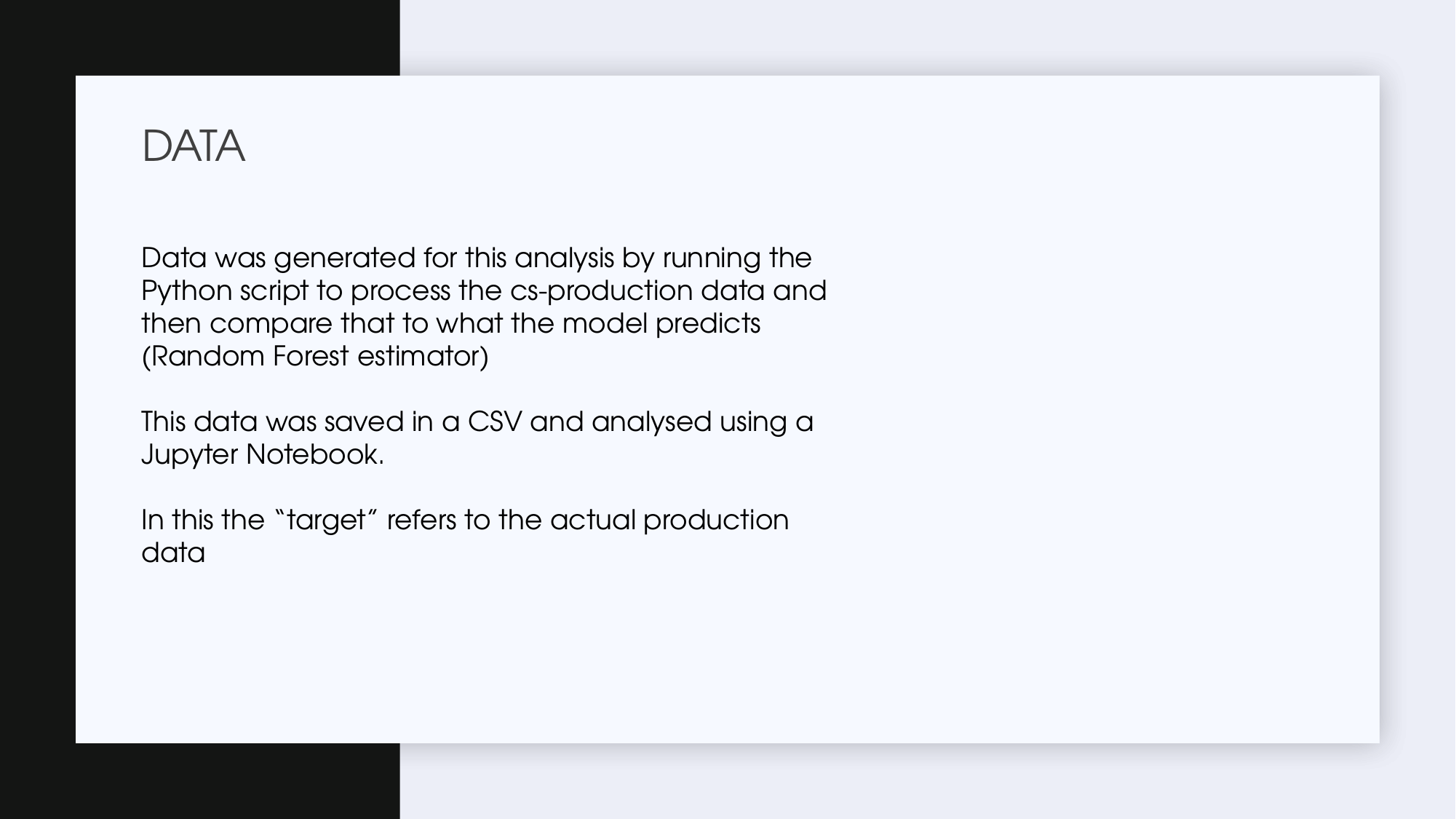

# DAta
Data was generated for this analysis by running the Python script to process the cs-production data and then compare that to what the model predicts (Random Forest estimator)

This data was saved in a CSV and analysed using a Jupyter Notebook.

In this the “target” refers to the actual production data